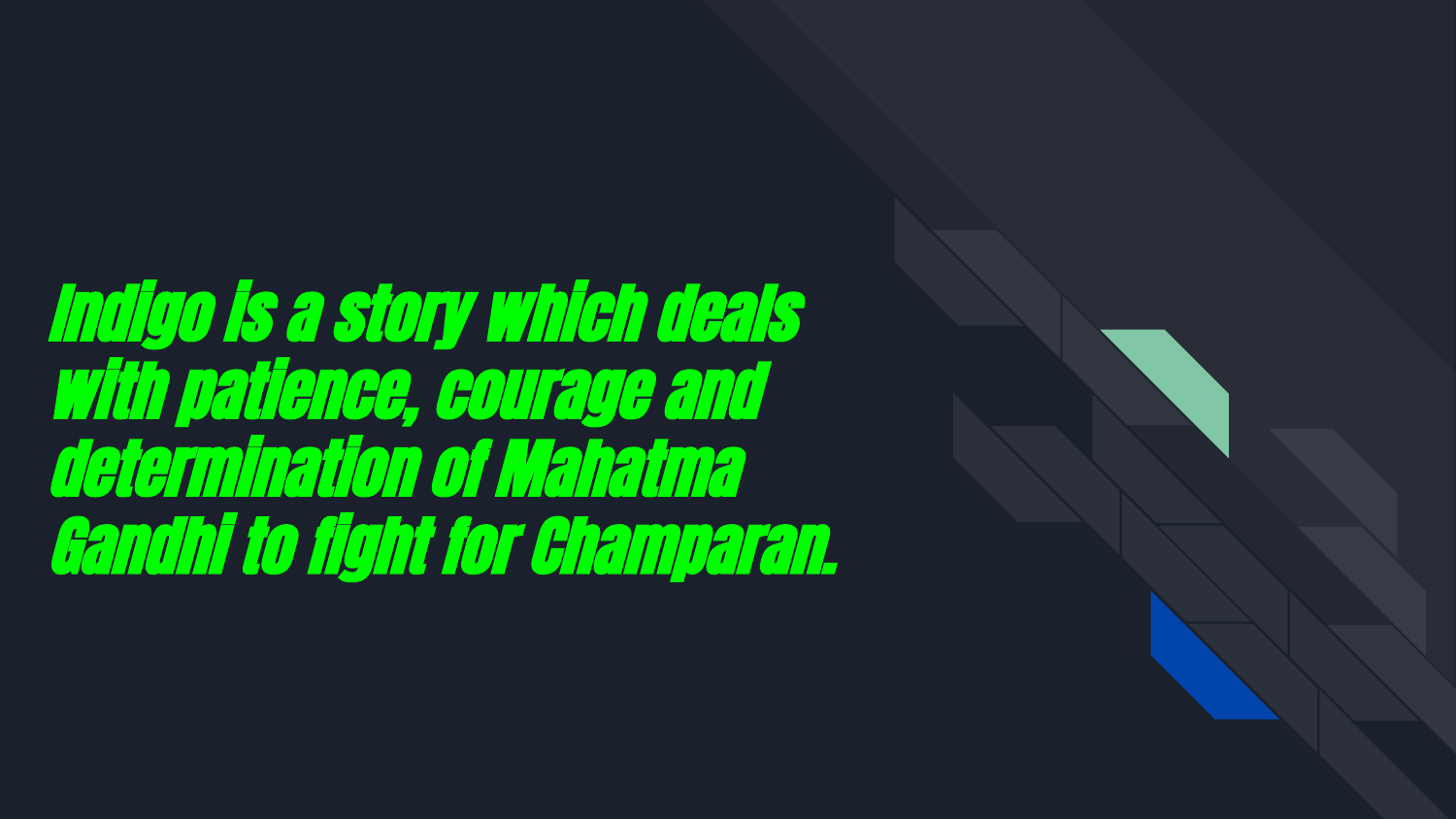

# Indigo is a story which deals with patience, courage and determination of Mahatma Gandhi to fight for Champaran.